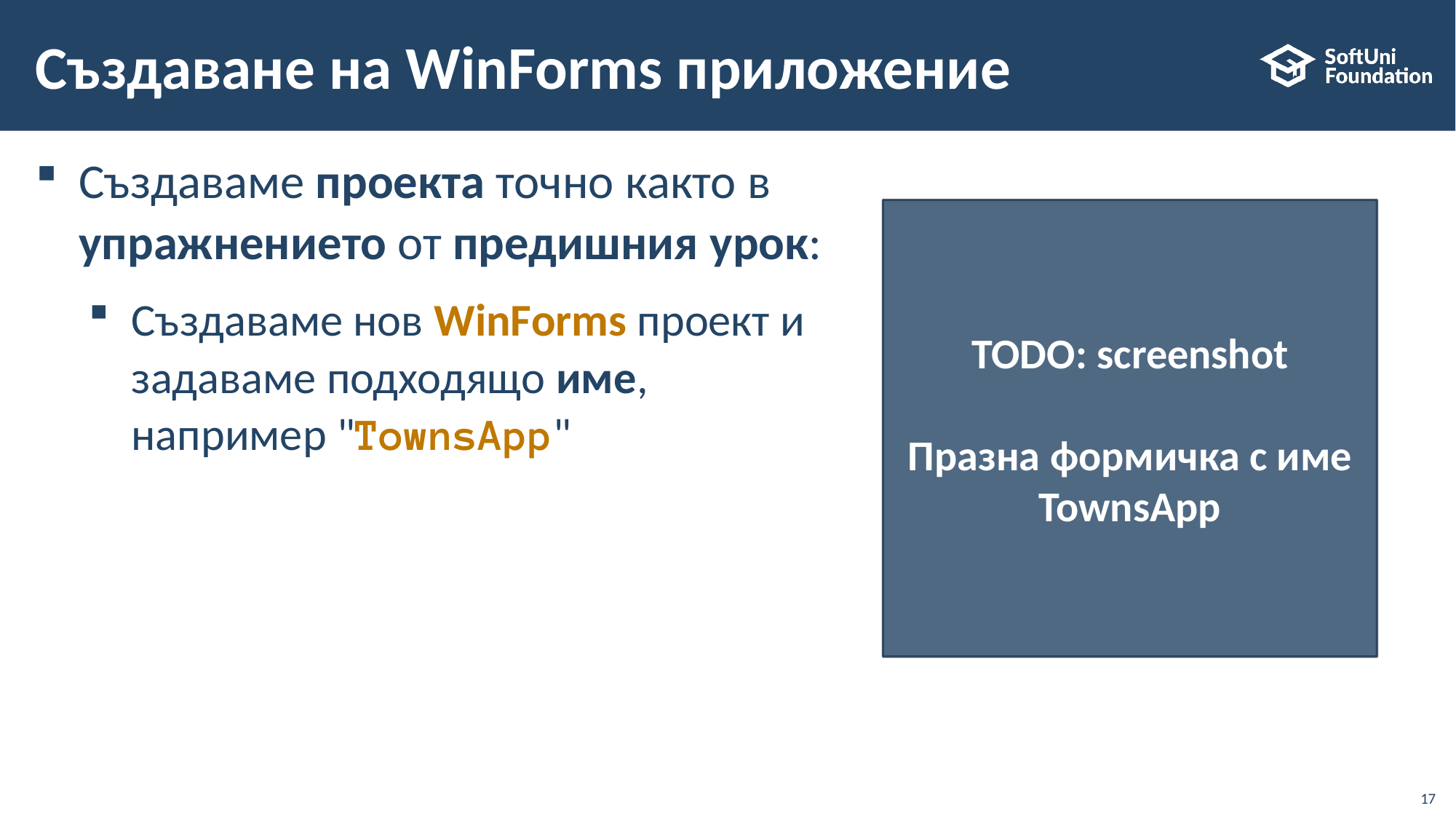

# Създаване на WinForms приложение
Създаваме проекта точно както в упражнението от предишния урок:
Създаваме нов WinForms проект и задаваме подходящо име, например "TownsApp"

TODO: screenshot

Празна формичка с име TownsApp
17